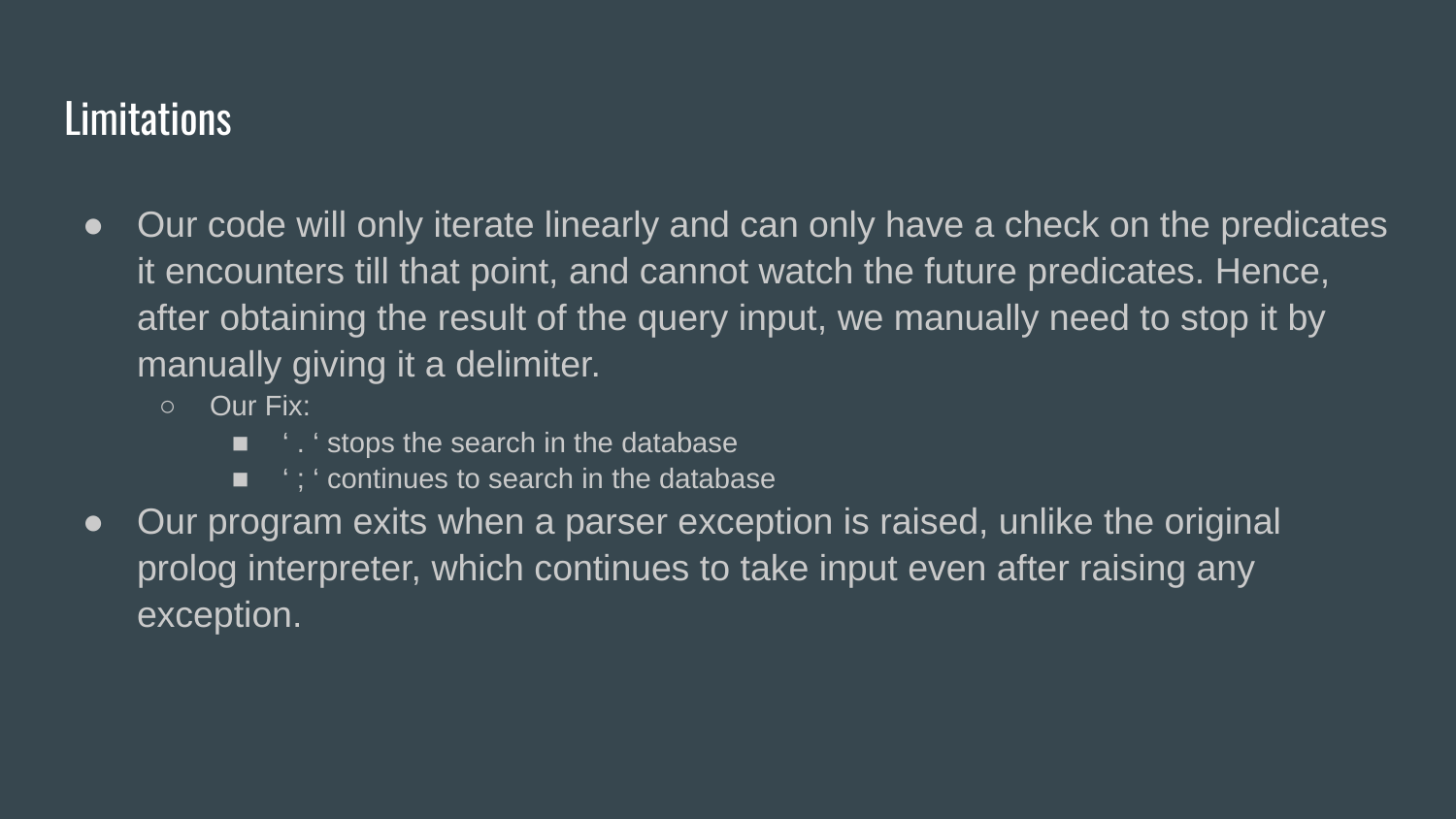

# Limitations
Our code will only iterate linearly and can only have a check on the predicates it encounters till that point, and cannot watch the future predicates. Hence, after obtaining the result of the query input, we manually need to stop it by manually giving it a delimiter.
Our Fix:
‘ . ‘ stops the search in the database
‘ ; ‘ continues to search in the database
Our program exits when a parser exception is raised, unlike the original prolog interpreter, which continues to take input even after raising any exception.